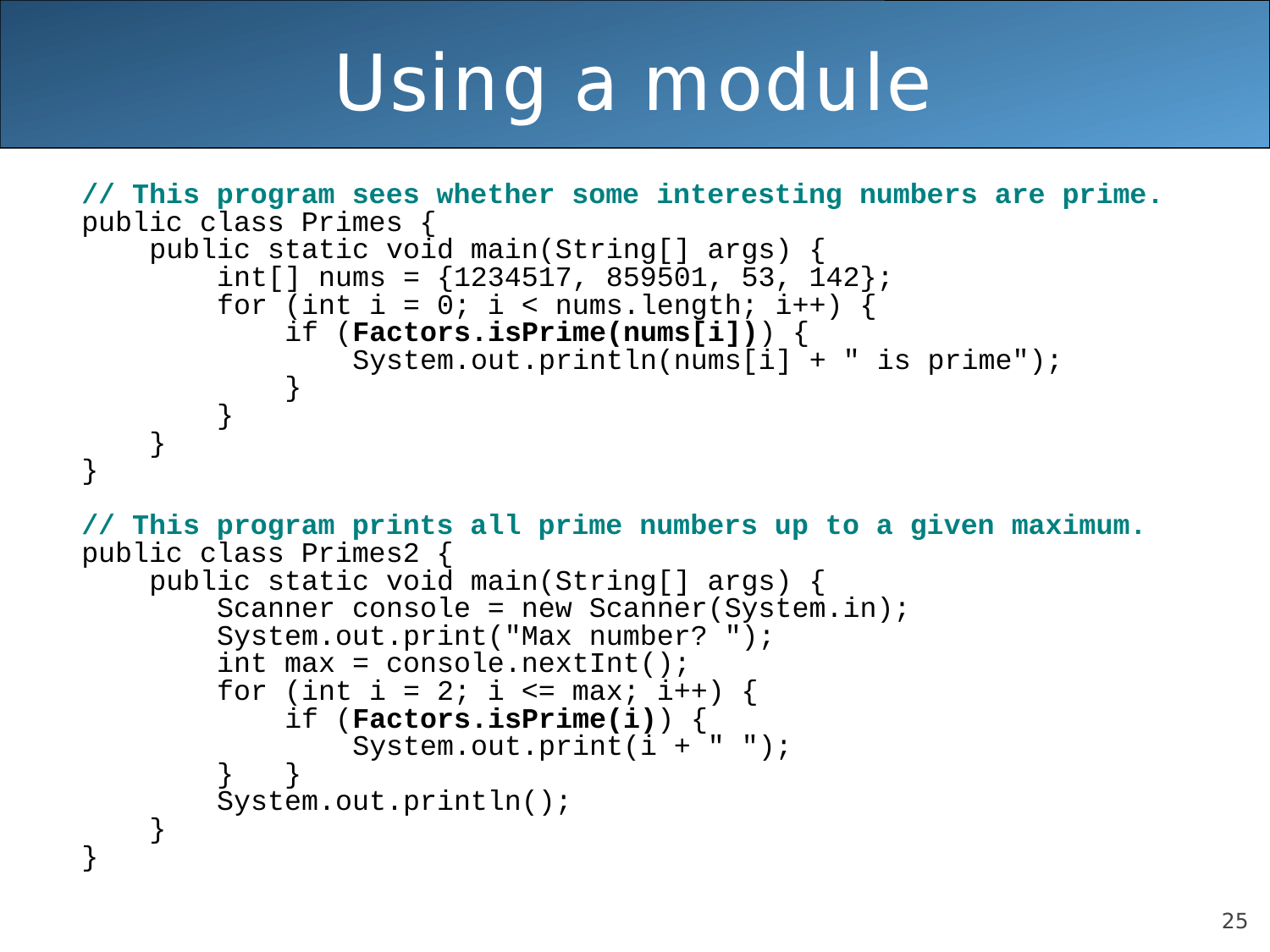

# Using a module
// This program sees whether some interesting numbers are prime.
public class Primes {
    public static void main(String[] args) {
        int[] nums = {1234517, 859501, 53, 142};
        for (int i = 0; i < nums.length; i++) {
            if (Factors.isPrime(nums[i])) {
                System.out.println(nums[i] + " is prime");
            }
        }
    }
}

// This program prints all prime numbers up to a given maximum.
public class Primes2 {
    public static void main(String[] args) {
        Scanner console = new Scanner(System.in);
        System.out.print("Max number? ");
        int max = console.nextInt();
        for (int i = 2; i <= max; i++) {
            if (Factors.isPrime(i)) {
                System.out.print(i + " ");
        }   }
        System.out.println();
    }
}